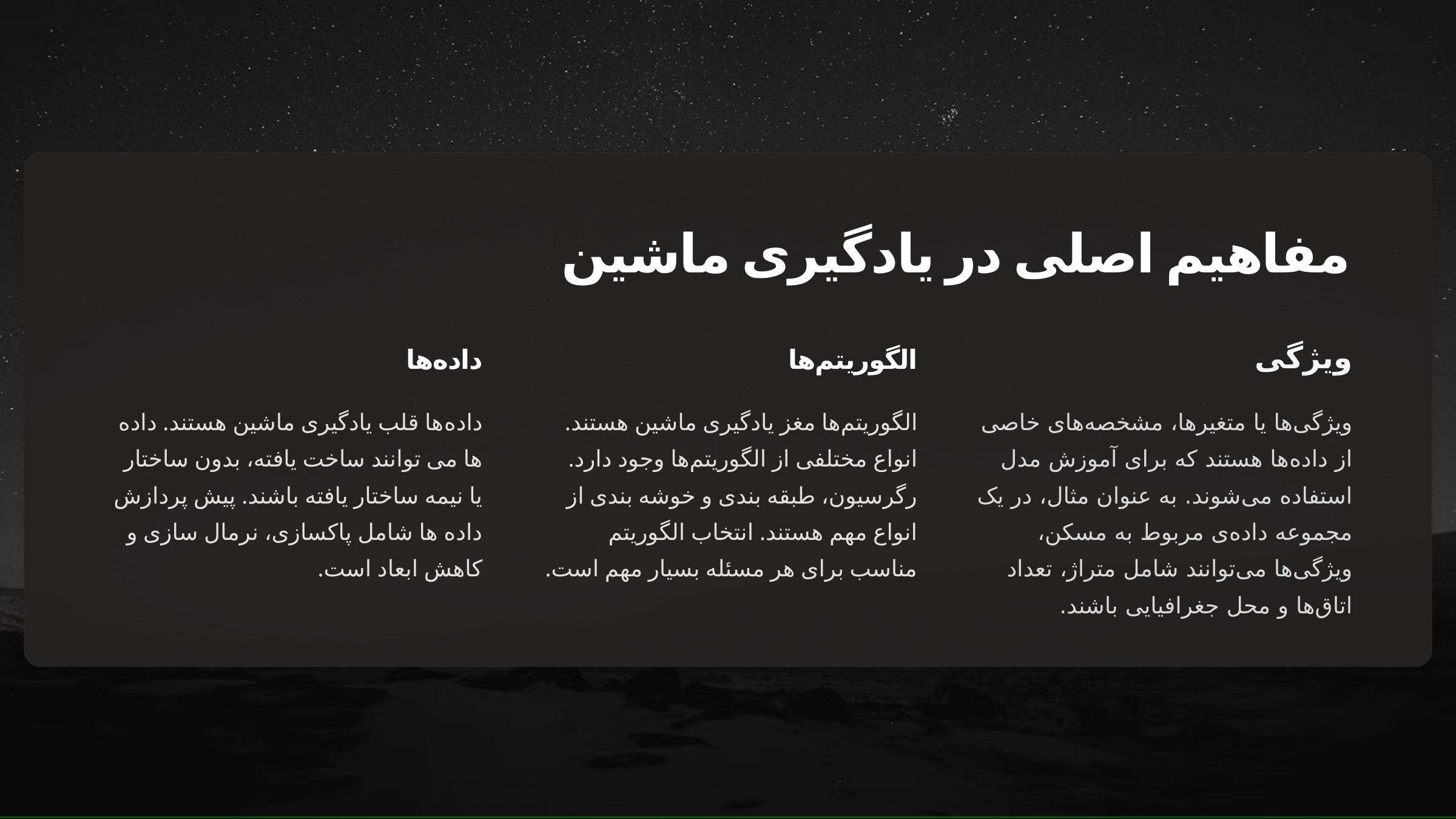

مفاهیم اصلی در یادگیری ماشین
داده‌ها
الگوریتم‌ها
ویژگی

داده‌ها قلب یادگیری ماشین هستند. داده ها می توانند ساخت یافته، بدون ساختار یا نیمه ساختار یافته باشند. پیش پردازش داده ها شامل پاکسازی، نرمال سازی و کاهش ابعاد است.
الگوریتم‌ها مغز یادگیری ماشین هستند. انواع مختلفی از الگوریتم‌ها وجود دارد. رگرسیون، طبقه بندی و خوشه بندی از انواع مهم هستند. انتخاب الگوریتم مناسب برای هر مسئله بسیار مهم است.
ویژگی‌ها یا متغیرها، مشخصه‌های خاصی از داده‌ها هستند که برای آموزش مدل استفاده می‌شوند. به عنوان مثال، در یک مجموعه داده‌ی مربوط به مسکن، ویژگی‌ها می‌توانند شامل متراژ، تعداد اتاق‌ها و محل جغرافیایی باشند.